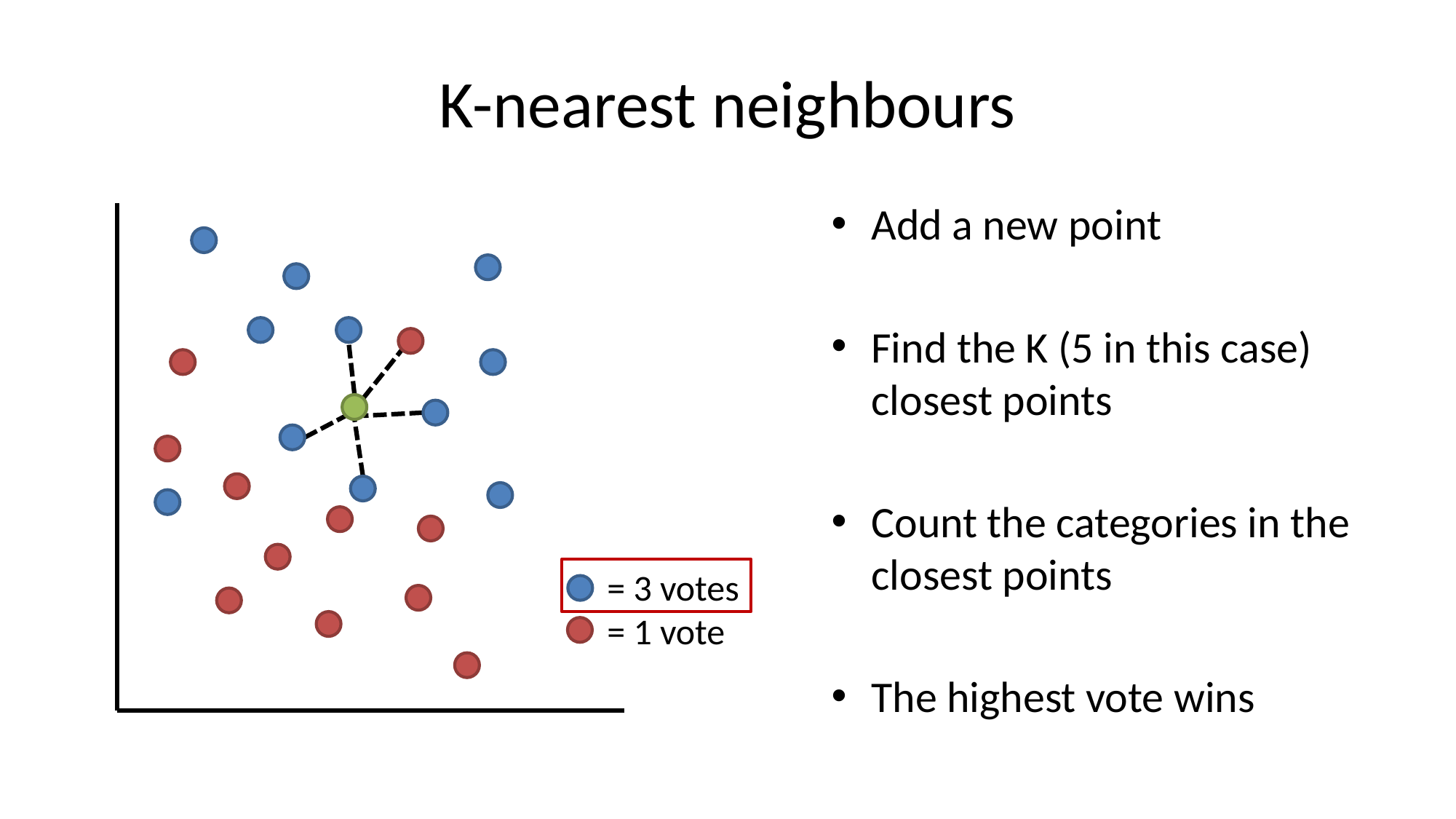

# K-nearest neighbours
Add a new point

Find the K (5 in this case) closest points

Count the categories in the closest points

The highest vote wins

 = 3 votes
 = 1 vote